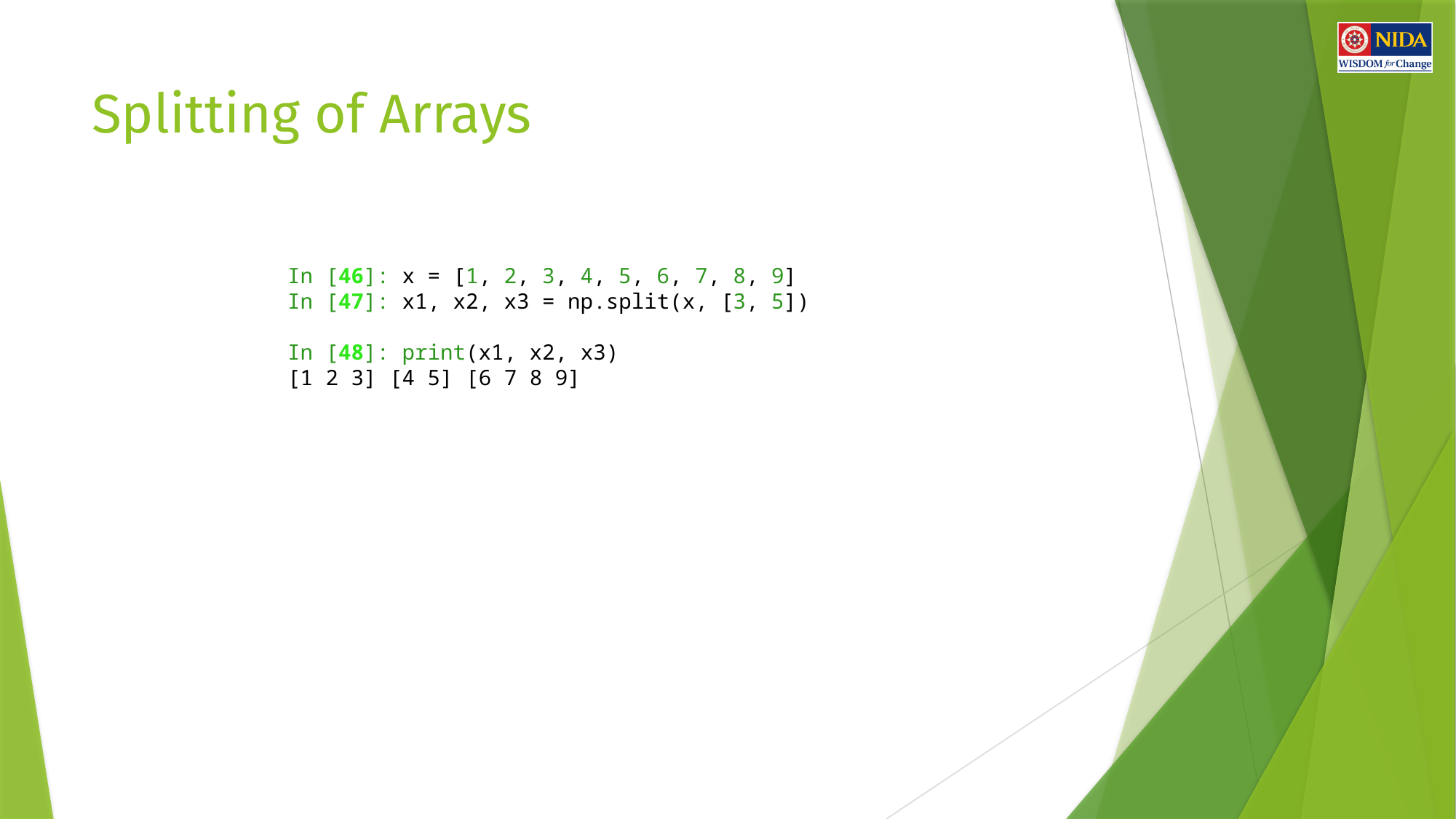

# Splitting of Arrays
In [46]: x = [1, 2, 3, 4, 5, 6, 7, 8, 9]
In [47]: x1, x2, x3 = np.split(x, [3, 5])
In [48]: print(x1, x2, x3)
[1 2 3] [4 5] [6 7 8 9]